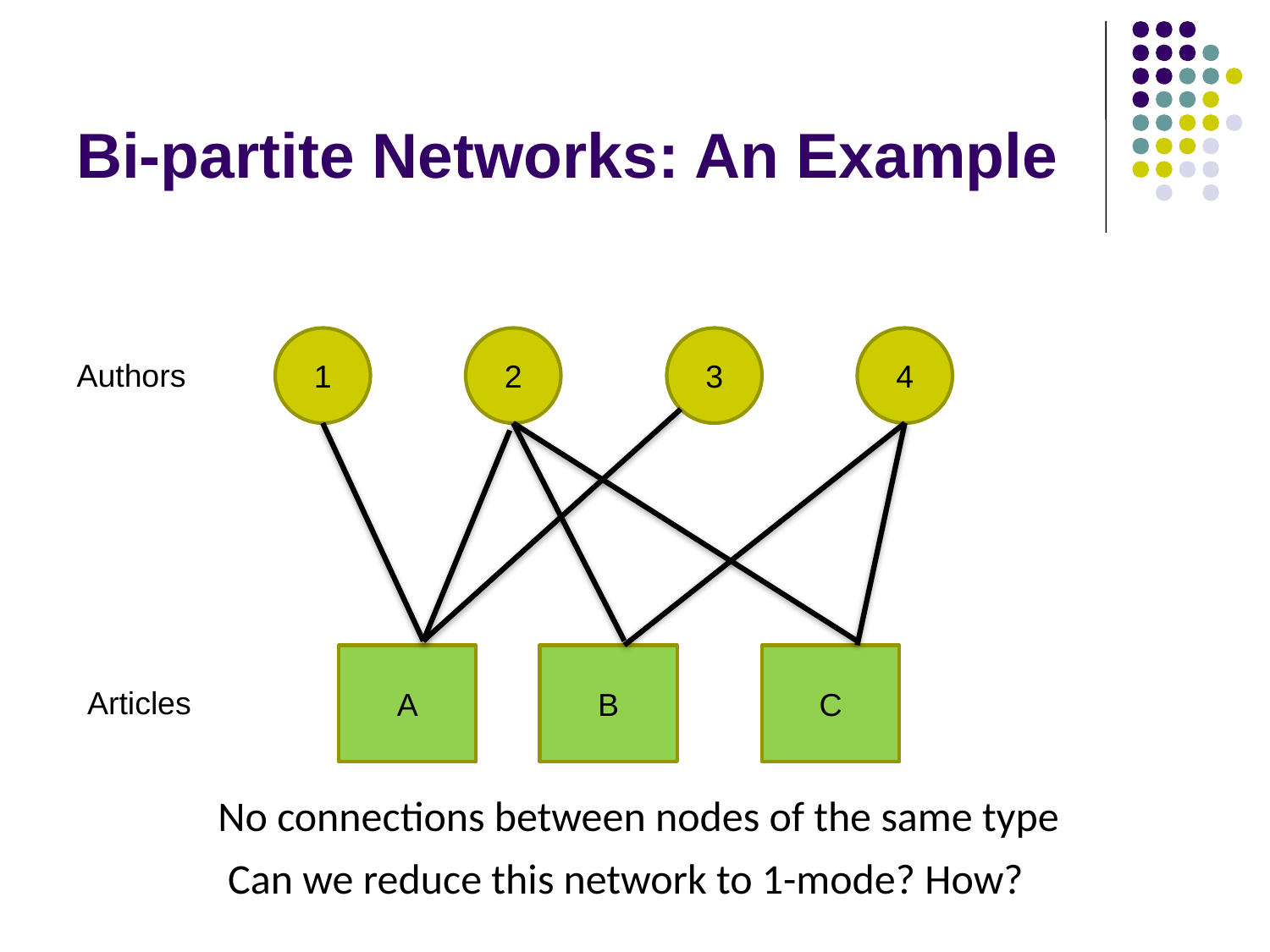

# Bi-partite Networks: An Example
1
2
3
4
Authors
A
B
C
Articles
No connections between nodes of the same type
Can we reduce this network to 1-mode? How?